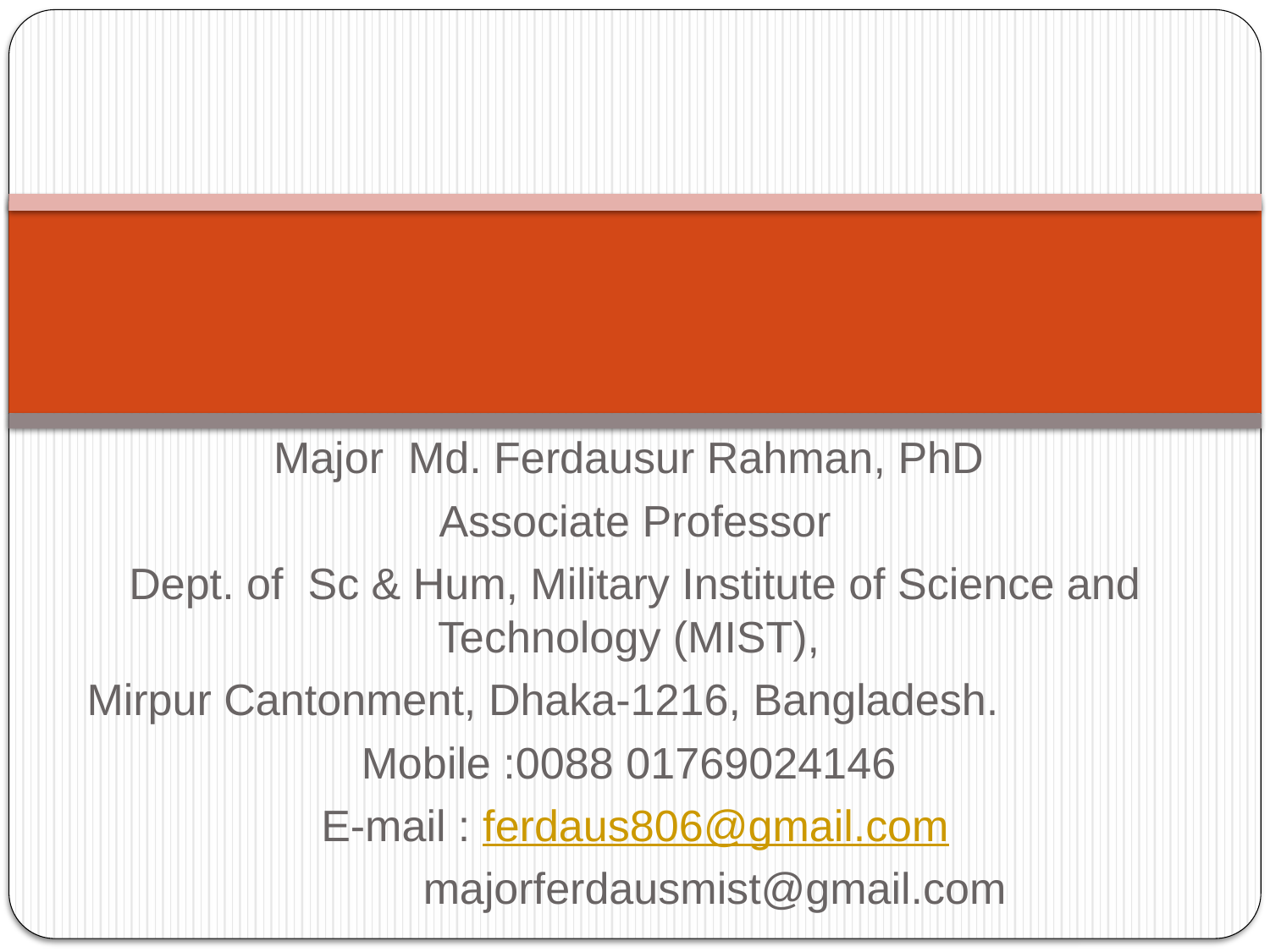

Major  Md. Ferdausur Rahman, PhD
Associate Professor
Dept. of  Sc & Hum, Military Institute of Science and Technology (MIST),
Mirpur Cantonment, Dhaka-1216, Bangladesh.
Mobile :0088 01769024146
E-mail : ferdaus806@gmail.com
             majorferdausmist@gmail.com